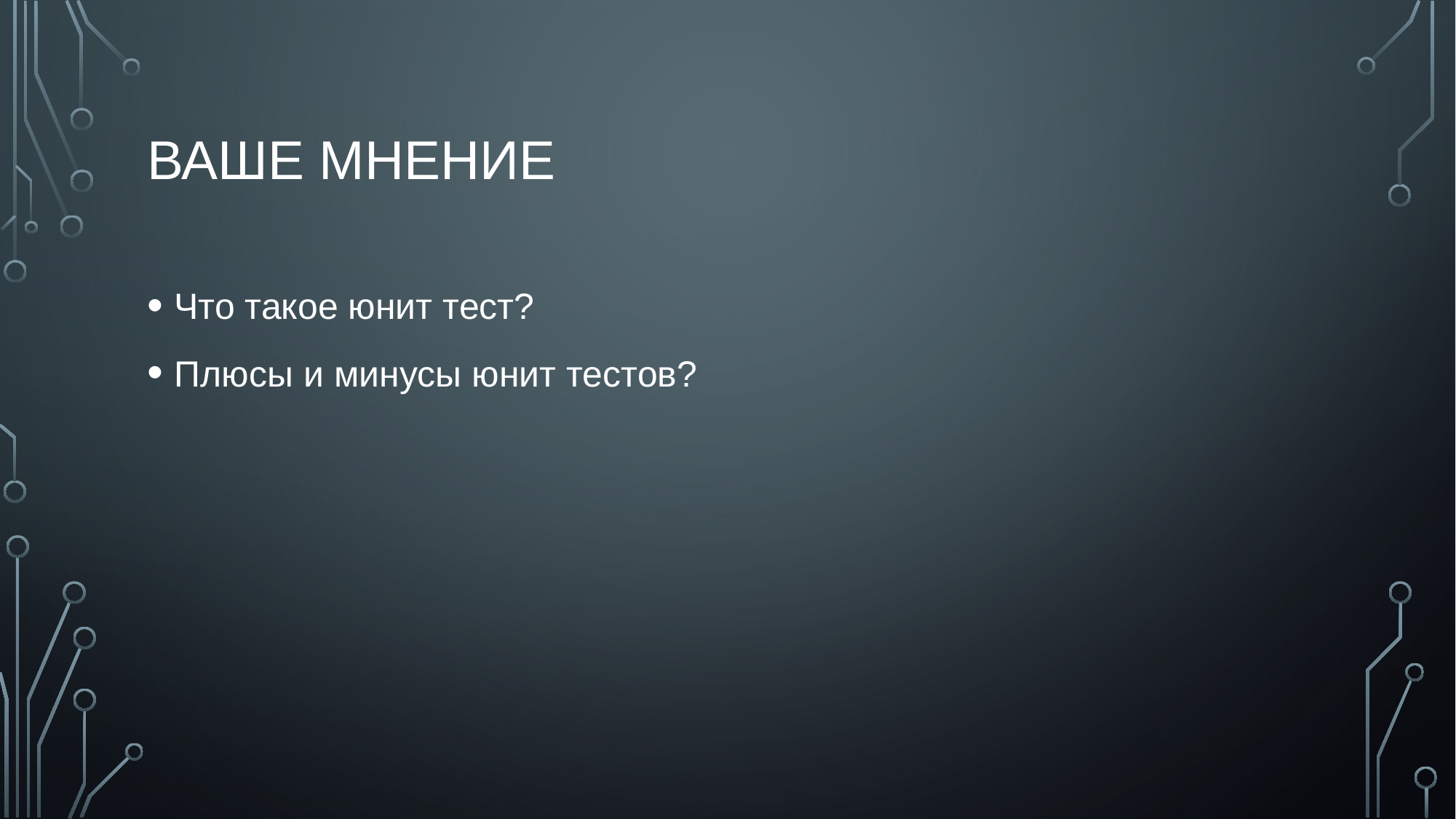

# ВАШЕ МНЕНИЕ
Что такое юнит тест?
Плюсы и минусы юнит тестов?